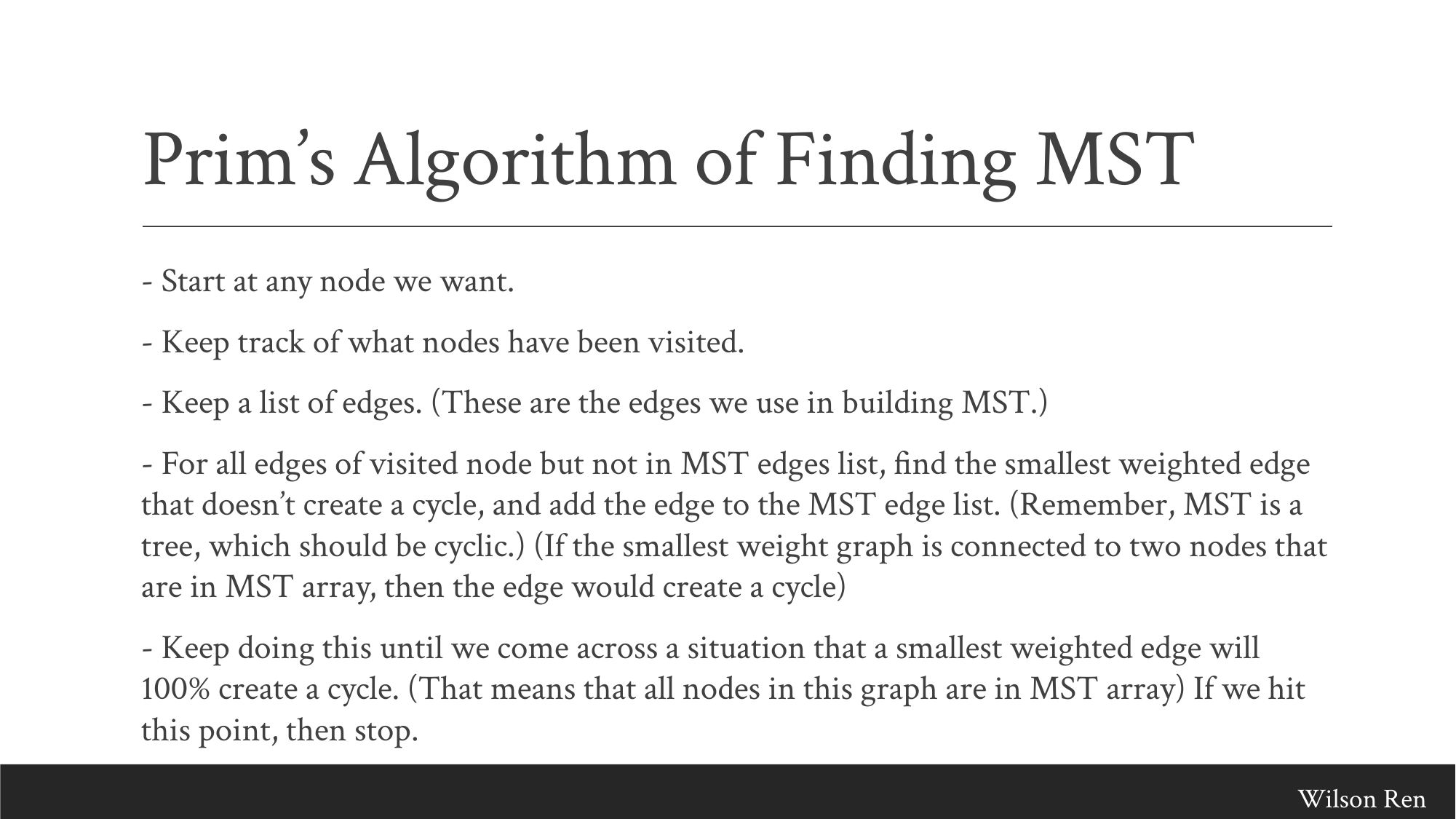

# Prim’s Algorithm of Finding MST
- Start at any node we want.
- Keep track of what nodes have been visited.
- Keep a list of edges. (These are the edges we use in building MST.)
- For all edges of visited node but not in MST edges list, find the smallest weighted edge that doesn’t create a cycle, and add the edge to the MST edge list. (Remember, MST is a tree, which should be cyclic.) (If the smallest weight graph is connected to two nodes that are in MST array, then the edge would create a cycle)
- Keep doing this until we come across a situation that a smallest weighted edge will 100% create a cycle. (That means that all nodes in this graph are in MST array) If we hit this point, then stop.
Wilson Ren